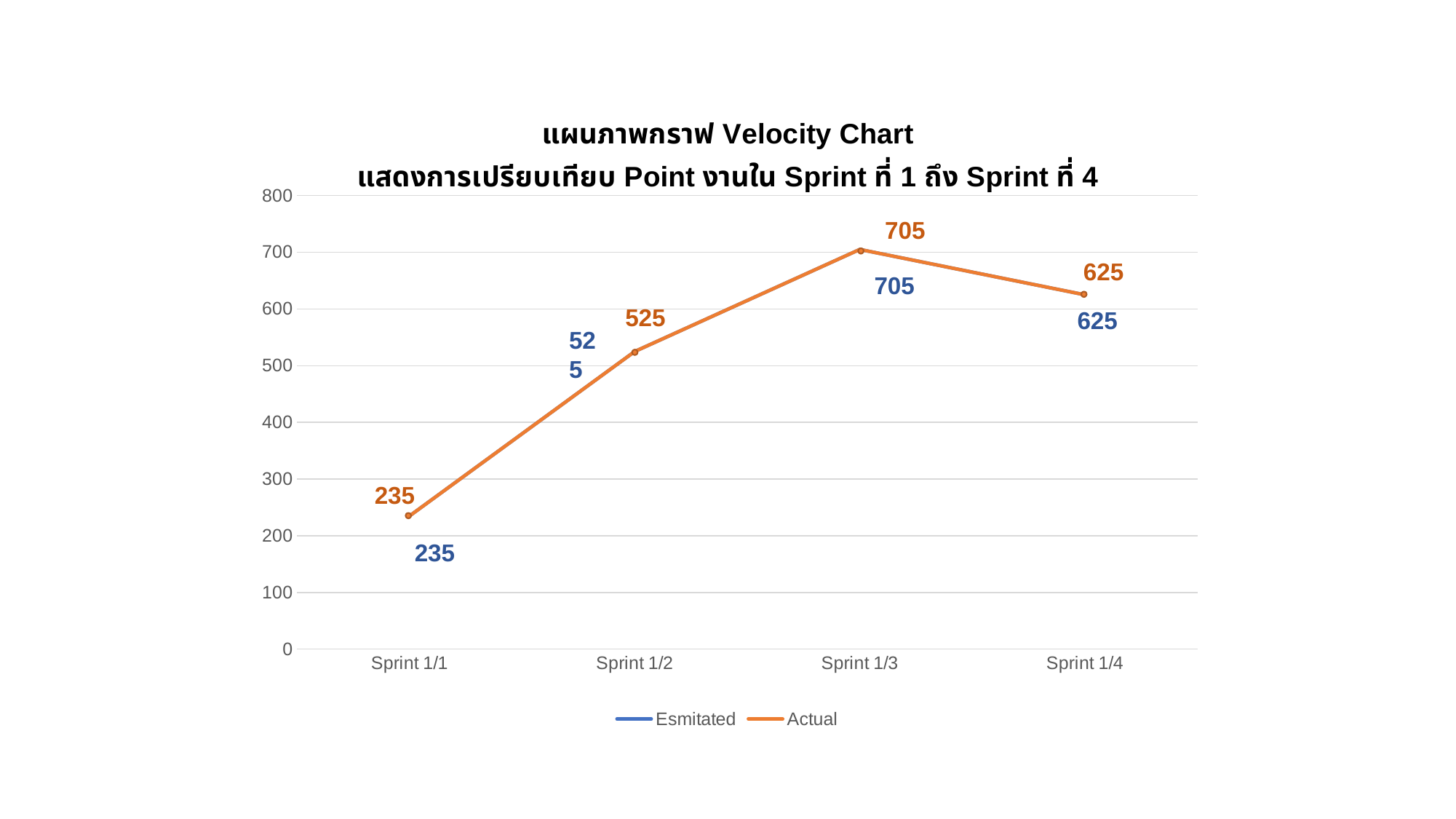

### Chart: แผนภาพกราฟ Velocity Chart
แสดงการเปรียบเทียบ Point งานใน Sprint ที่ 1 ถึง Sprint ที่ 4

| Category | Esmitated | Actual |
|---|---|---|
| Sprint 1/1 | 235.0 | 235.0 |
| Sprint 1/2 | 525.0 | 525.0 |
| Sprint 1/3 | 705.0 | 705.0 |
| Sprint 1/4 | 625.0 | 625.0 |
705

625
705

525
625
525

235

235